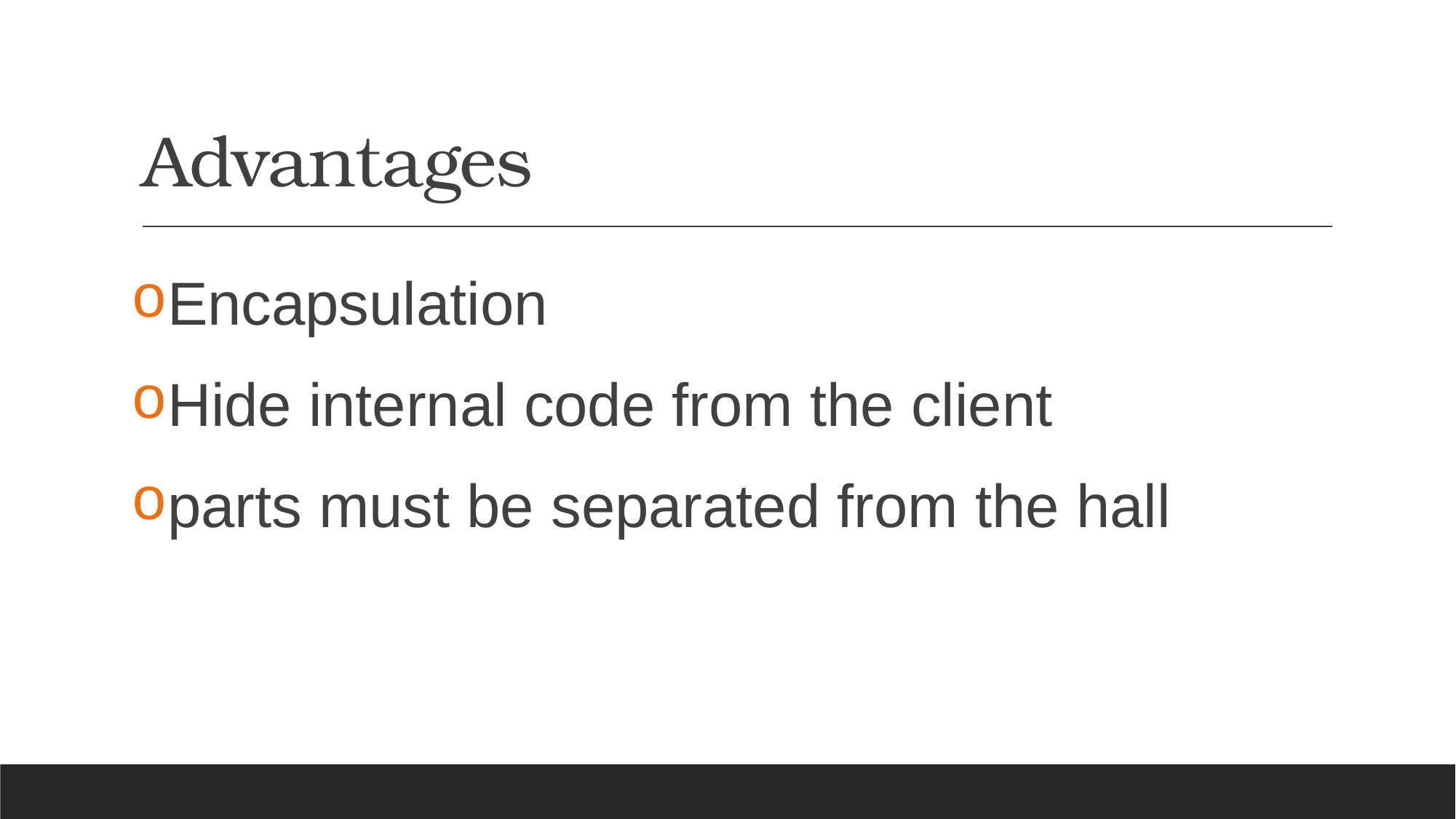

# Advantages
Encapsulation
Hide internal code from the client
parts must be separated from the hall